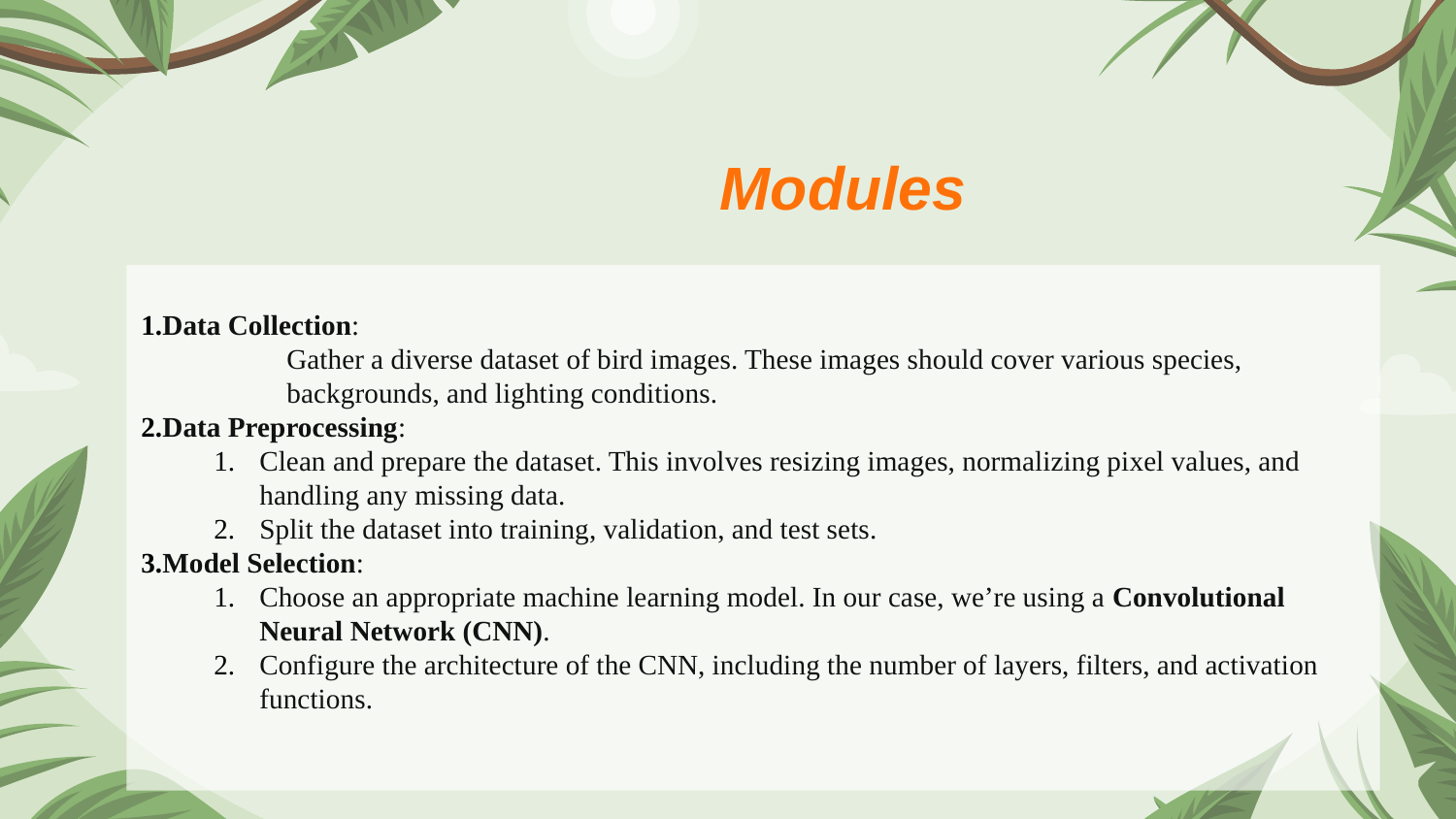

# Modules
Data Collection:
Gather a diverse dataset of bird images. These images should cover various species, backgrounds, and lighting conditions.
Data Preprocessing:
Clean and prepare the dataset. This involves resizing images, normalizing pixel values, and handling any missing data.
Split the dataset into training, validation, and test sets.
Model Selection:
Choose an appropriate machine learning model. In our case, we’re using a Convolutional Neural Network (CNN).
Configure the architecture of the CNN, including the number of layers, filters, and activation functions.